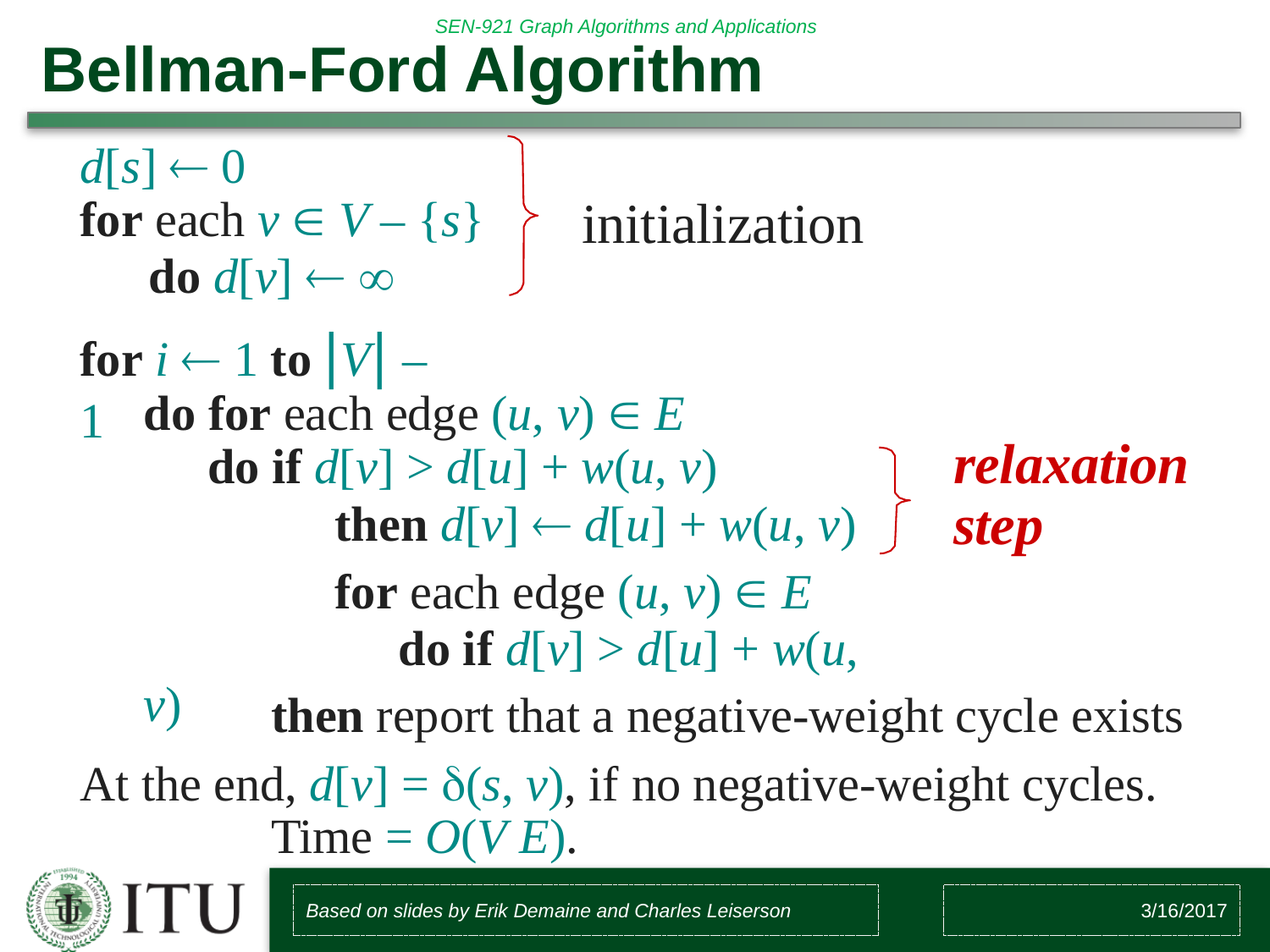

# Bellman-Ford Algorithm

d[s] ← 0
for each v ∈ V – {s}
do d[v] ← ∞
for i ← 1 to |V| – 1

initialization
do for each edge (u, v) ∈ E
do if d[v] > d[u] + w(u, v)
then d[v] ← d[u] + w(u, v)
for each edge (u, v) ∈ E
do if d[v] > d[u] + w(u, v)

relaxation step

then report that a negative-weight cycle exists At the end, d[v] = δ(s, v), if no negative-weight cycles.
Time = O(V E).
Based on slides by Erik Demaine and Charles Leiserson
3/16/2017